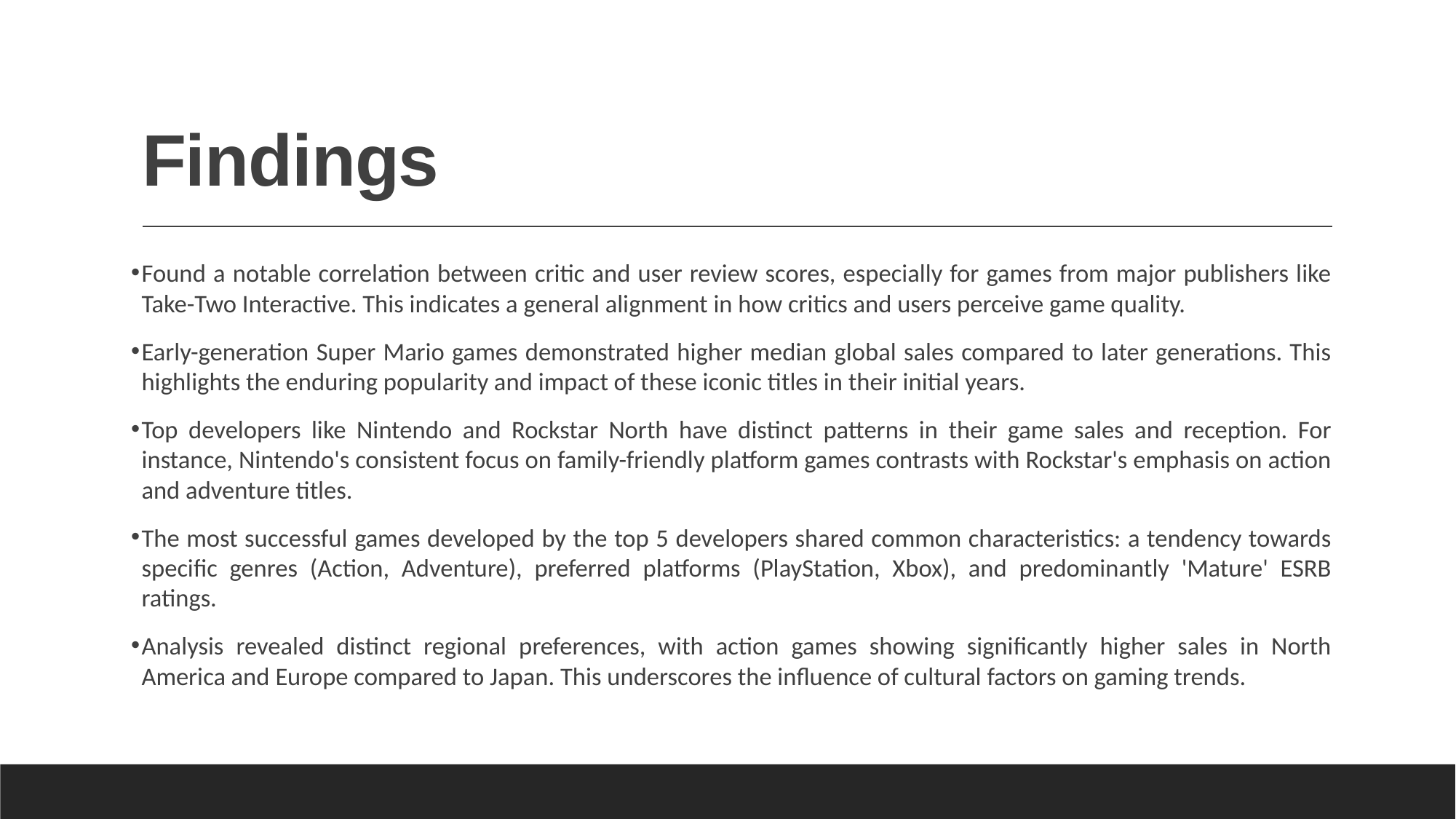

# Findings
Found a notable correlation between critic and user review scores, especially for games from major publishers like Take-Two Interactive. This indicates a general alignment in how critics and users perceive game quality.
Early-generation Super Mario games demonstrated higher median global sales compared to later generations. This highlights the enduring popularity and impact of these iconic titles in their initial years.
Top developers like Nintendo and Rockstar North have distinct patterns in their game sales and reception. For instance, Nintendo's consistent focus on family-friendly platform games contrasts with Rockstar's emphasis on action and adventure titles.
The most successful games developed by the top 5 developers shared common characteristics: a tendency towards specific genres (Action, Adventure), preferred platforms (PlayStation, Xbox), and predominantly 'Mature' ESRB ratings.
Analysis revealed distinct regional preferences, with action games showing significantly higher sales in North America and Europe compared to Japan. This underscores the influence of cultural factors on gaming trends.